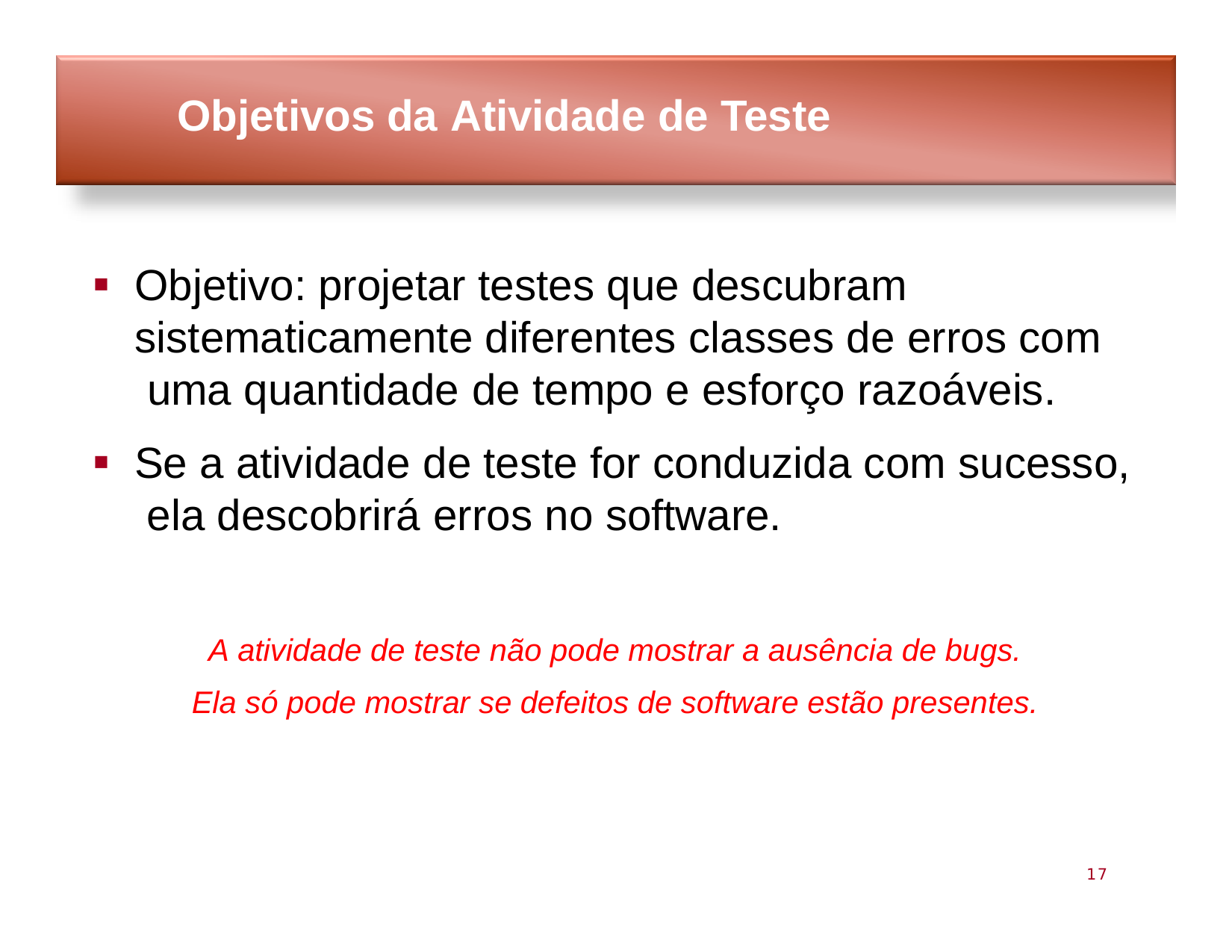

# Objetivos da Atividade de Teste
Objetivo: projetar testes que descubram  sistematicamente diferentes classes de erros com  uma quantidade de tempo e esforço razoáveis.
Se a atividade de teste for conduzida com sucesso,  ela descobrirá erros no software.

A atividade de teste não pode mostrar a ausência de bugs.
Ela só pode mostrar se defeitos de software estão presentes.

17